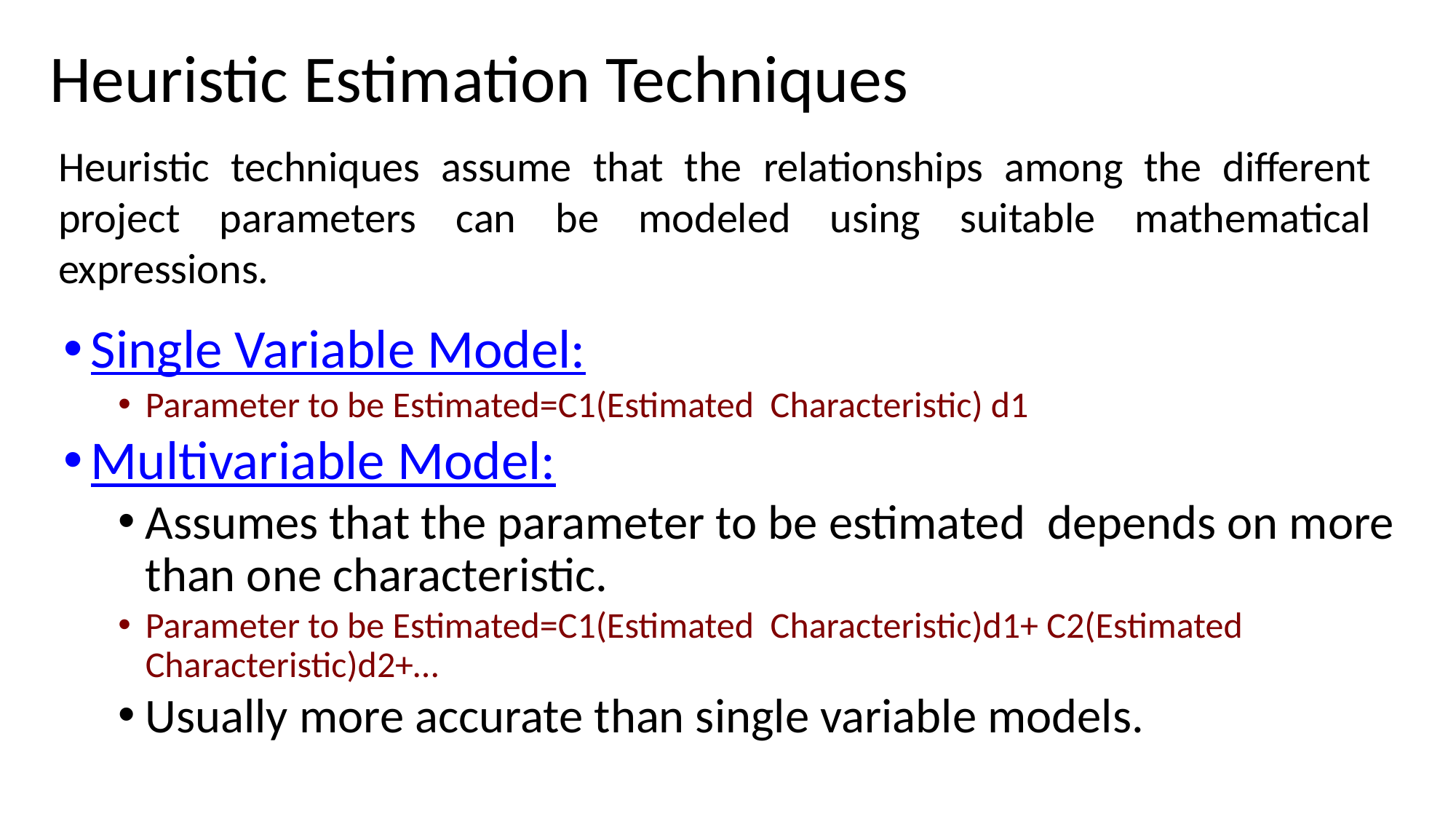

# Heuristic Estimation Techniques
Heuristic techniques assume that the relationships among the different project parameters can be modeled using suitable mathematical expressions.

Single Variable Model:
Parameter to be Estimated=C1(Estimated  Characteristic) d1
Multivariable Model:
Assumes that the parameter to be estimated  depends on more than one characteristic.
Parameter to be Estimated=C1(Estimated  Characteristic)d1+ C2(Estimated  Characteristic)d2+…
Usually more accurate than single variable models.
40